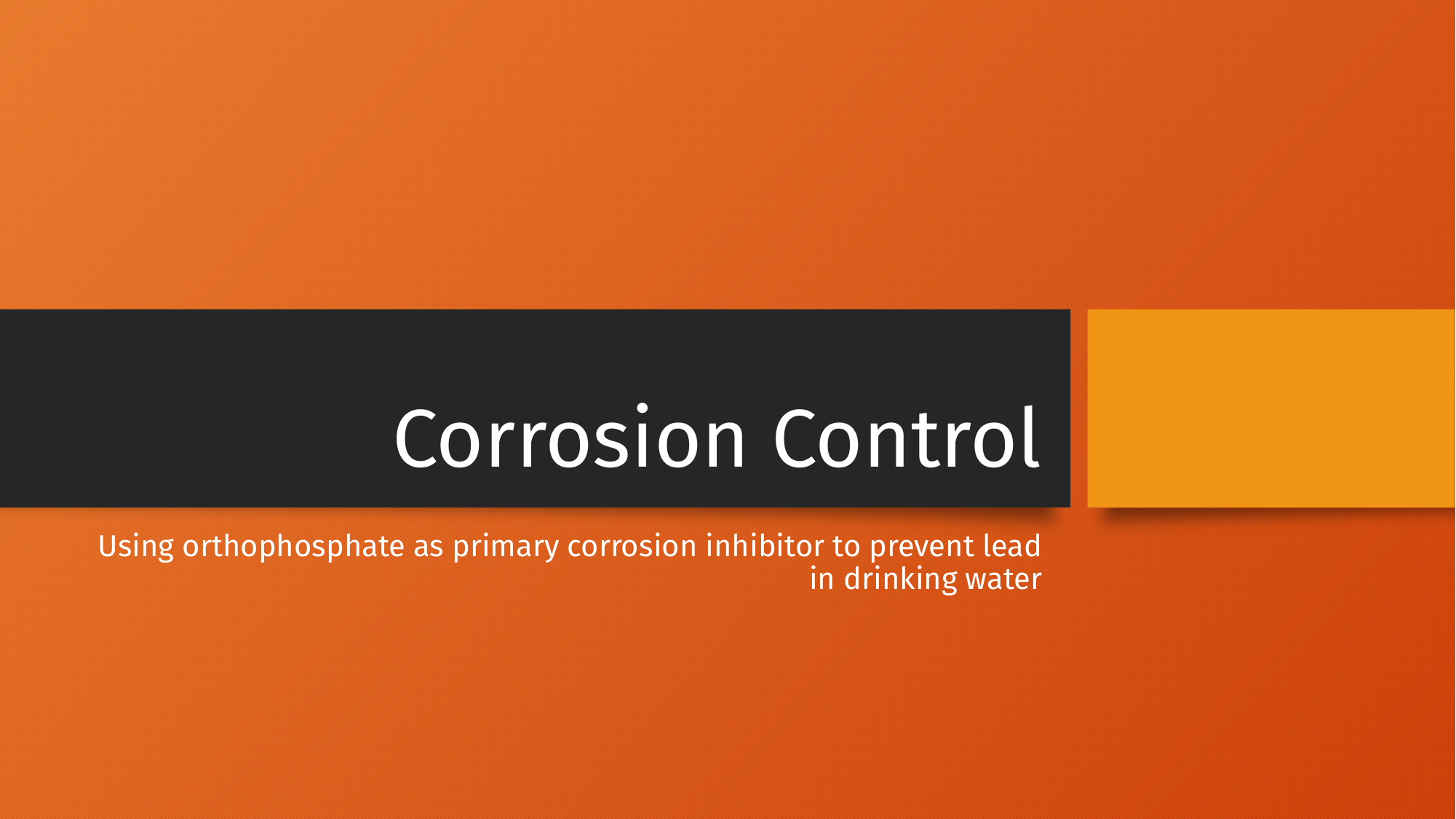

# Corrosion Control
Using orthophosphate as primary corrosion inhibitor to prevent lead in drinking water